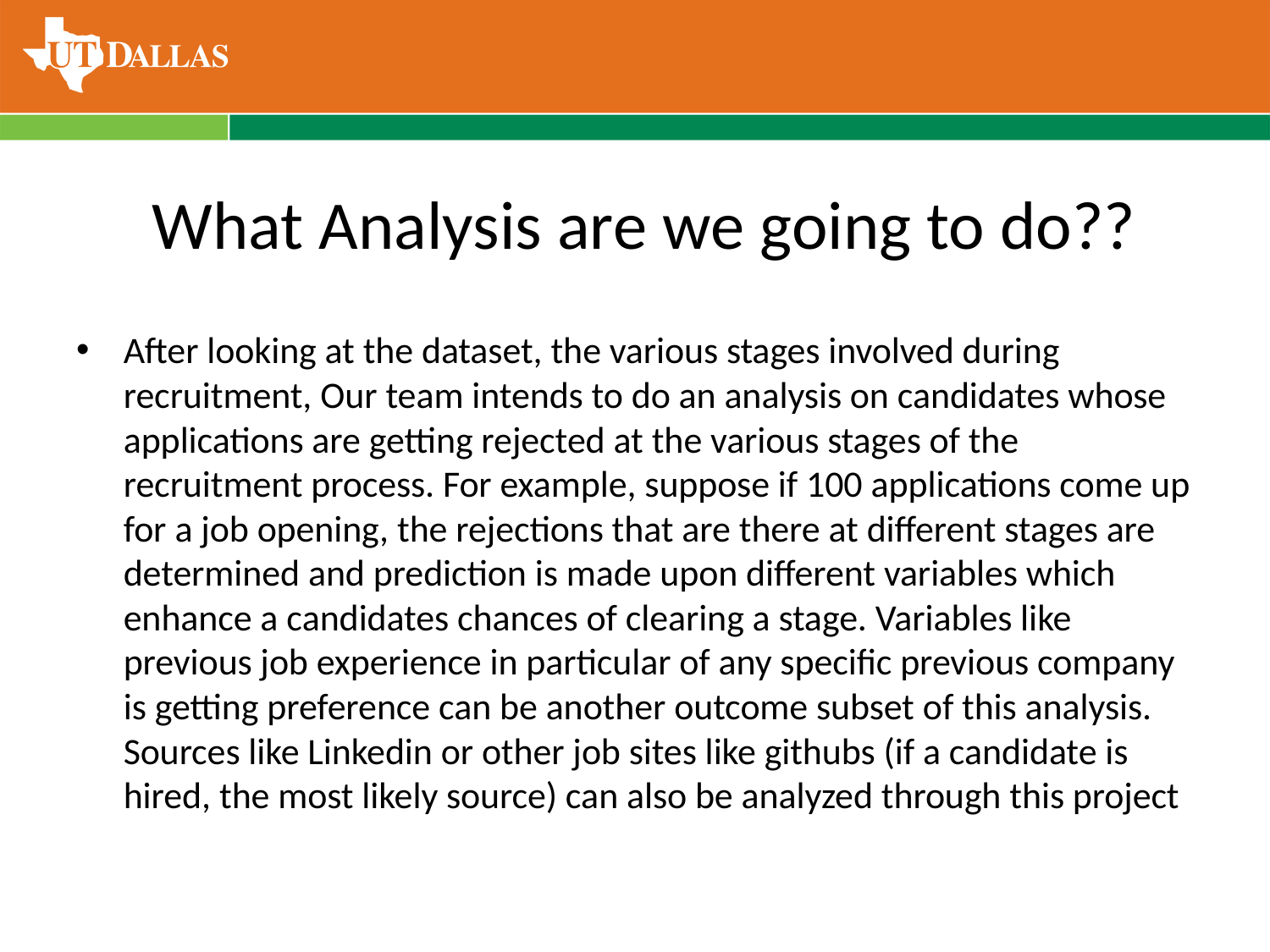

# What Analysis are we going to do??

After looking at the dataset, the various stages involved during recruitment, Our team intends to do an analysis on candidates whose applications are getting rejected at the various stages of the recruitment process. For example, suppose if 100 applications come up for a job opening, the rejections that are there at different stages are determined and prediction is made upon different variables which enhance a candidates chances of clearing a stage. Variables like previous job experience in particular of any specific previous company is getting preference can be another outcome subset of this analysis. Sources like Linkedin or other job sites like githubs (if a candidate is hired, the most likely source) can also be analyzed through this project